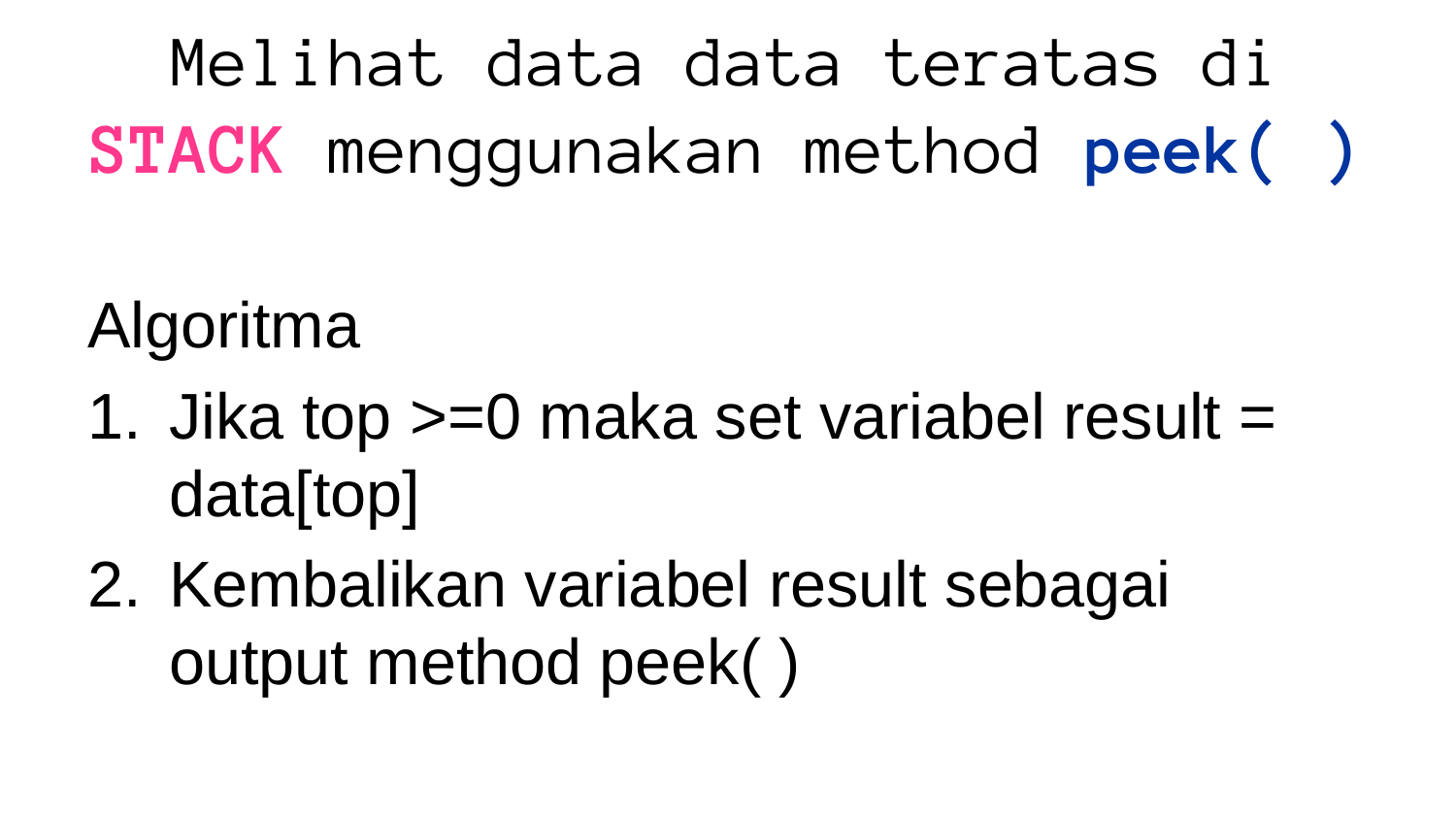

# Melihat data data teratas di STACK menggunakan method peek( )
Algoritma
Jika top >=0 maka set variabel result = data[top]
Kembalikan variabel result sebagai output method peek( )